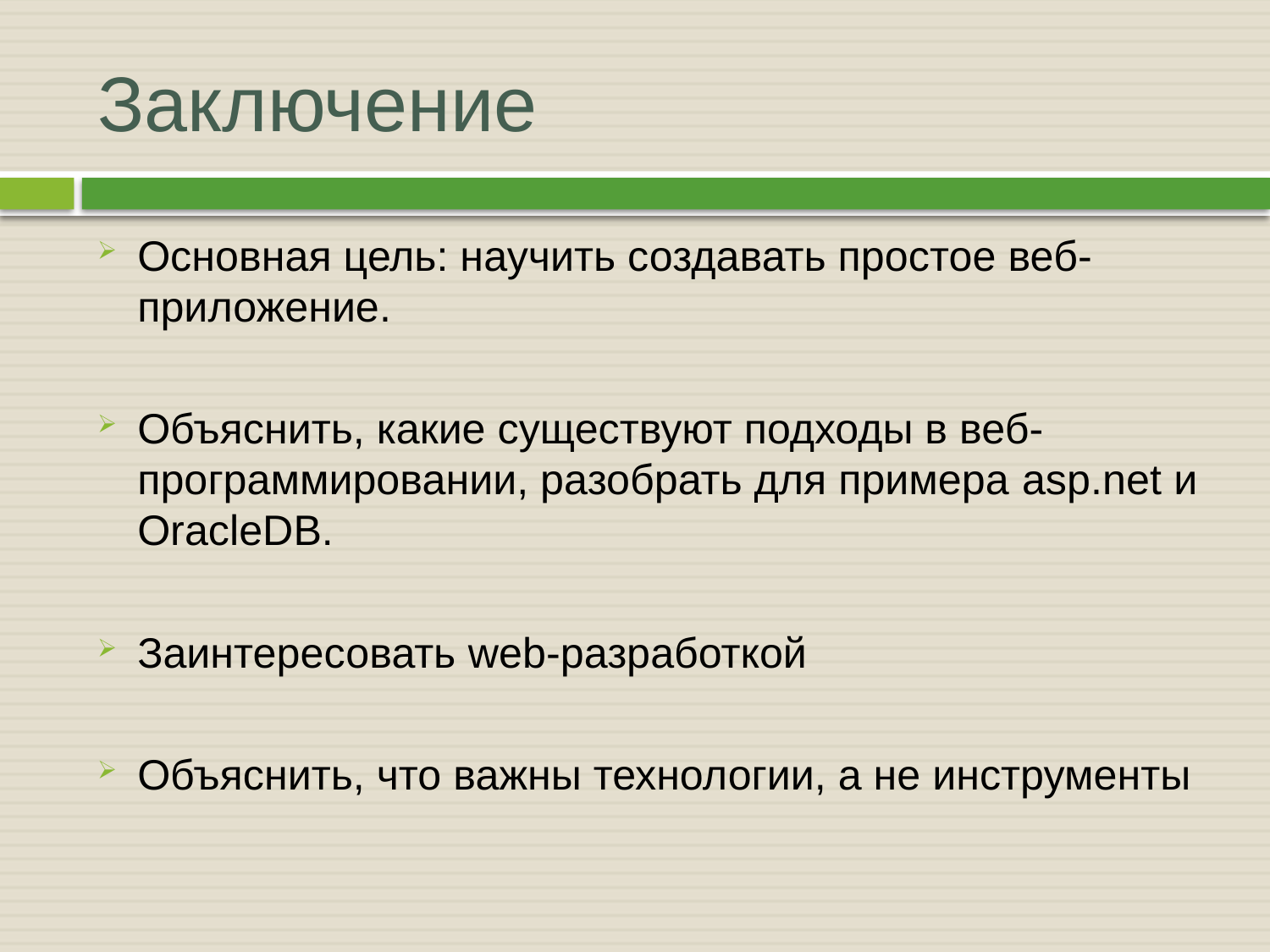

# Заключение
Основная цель: научить создавать простое веб-приложение.

Объяснить, какие существуют подходы в веб-программировании, разобрать для примера asp.net и OracleDB.

Заинтересовать web-разработкой

Объяснить, что важны технологии, а не инструменты